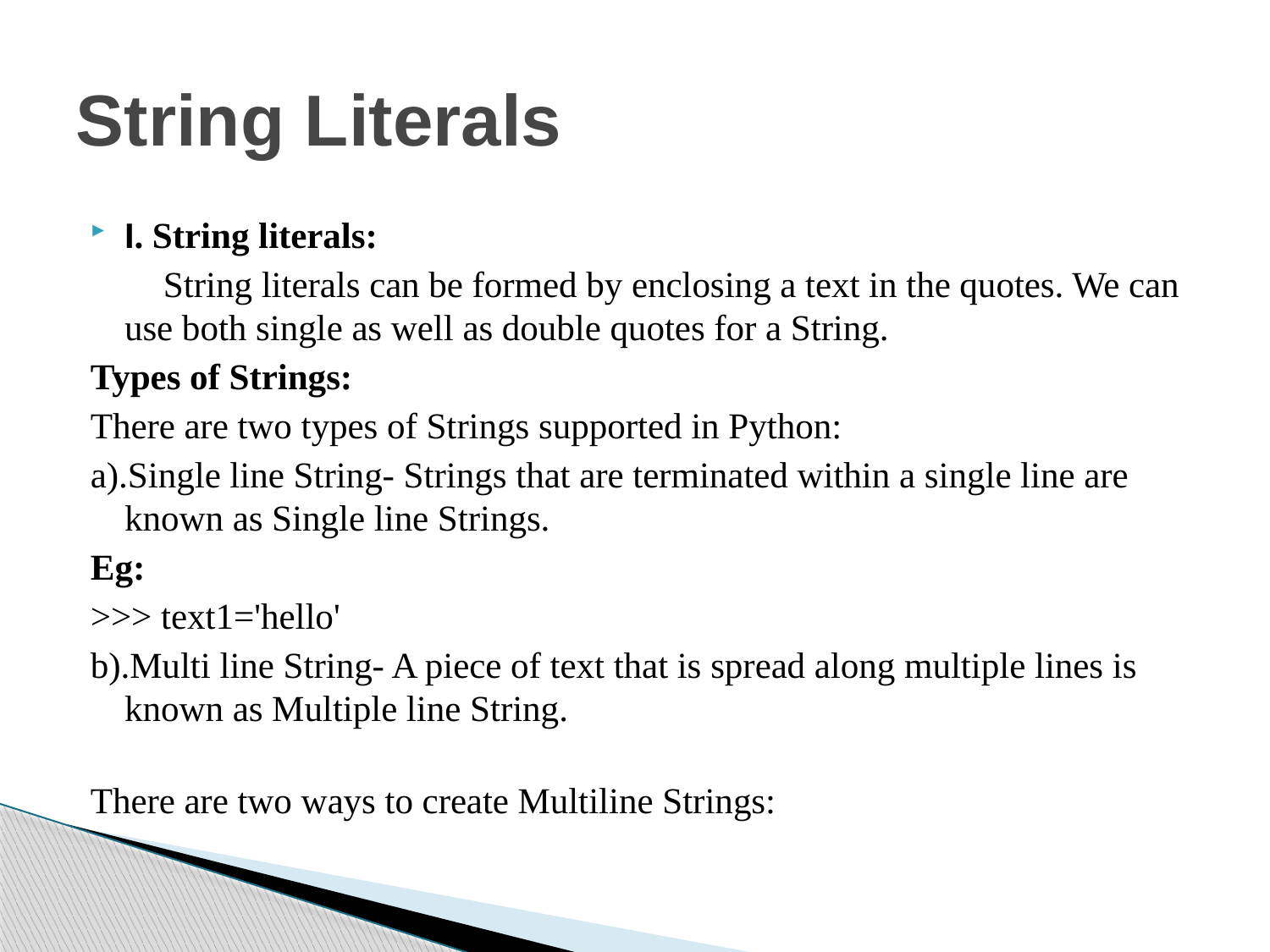

# String Literals
I. String literals:
        String literals can be formed by enclosing a text in the quotes. We can use both single as well as double quotes for a String.
Types of Strings:
There are two types of Strings supported in Python:
a).Single line String- Strings that are terminated within a single line are known as Single line Strings.
Eg:
>>> text1='hello'
b).Multi line String- A piece of text that is spread along multiple lines is known as Multiple line String.
There are two ways to create Multiline Strings: